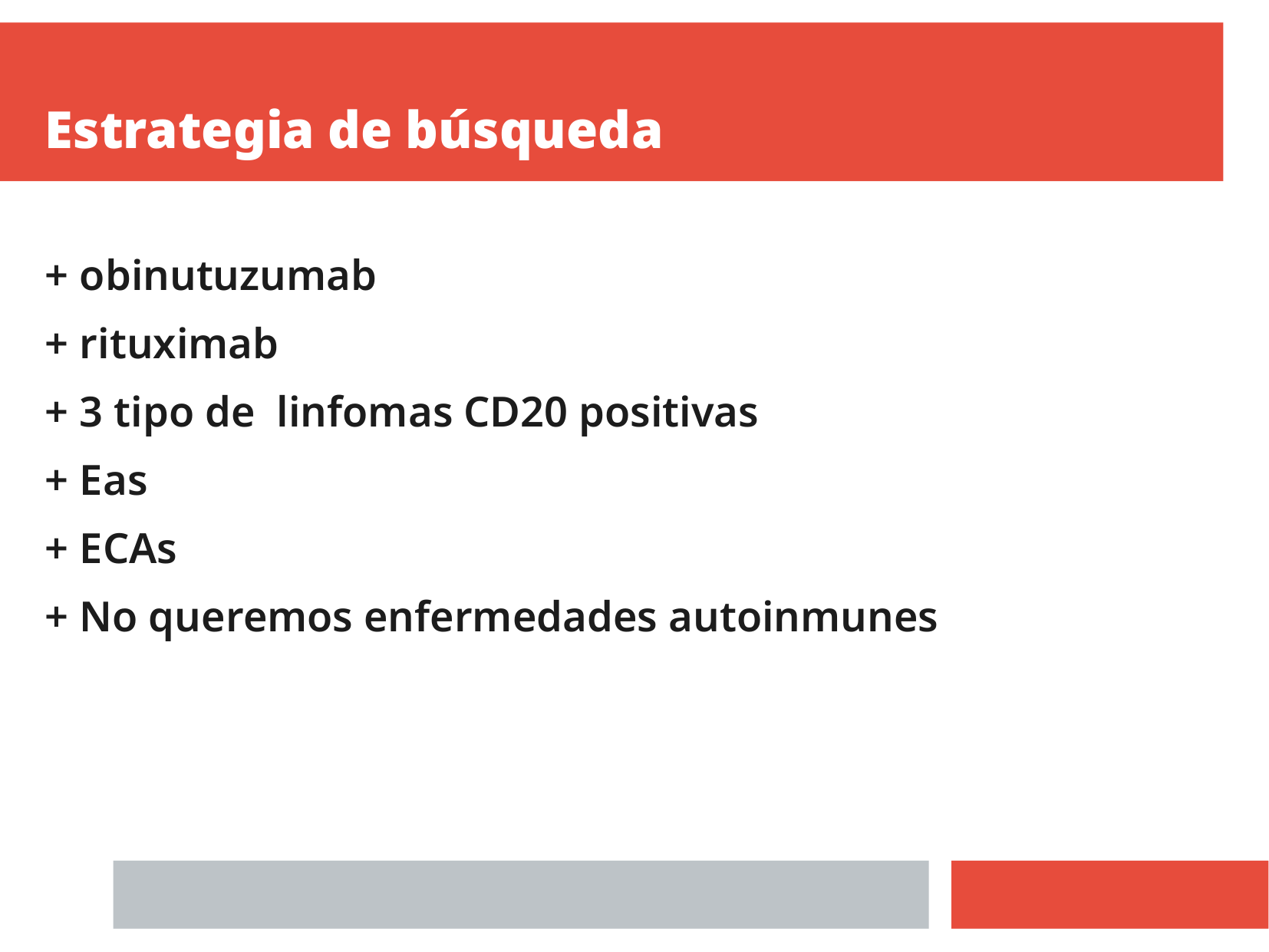

Estrategia de búsqueda
+ obinutuzumab
+ rituximab
+ 3 tipo de  linfomas CD20 positivas
+ Eas
+ ECAs
+ No queremos enfermedades autoinmunes